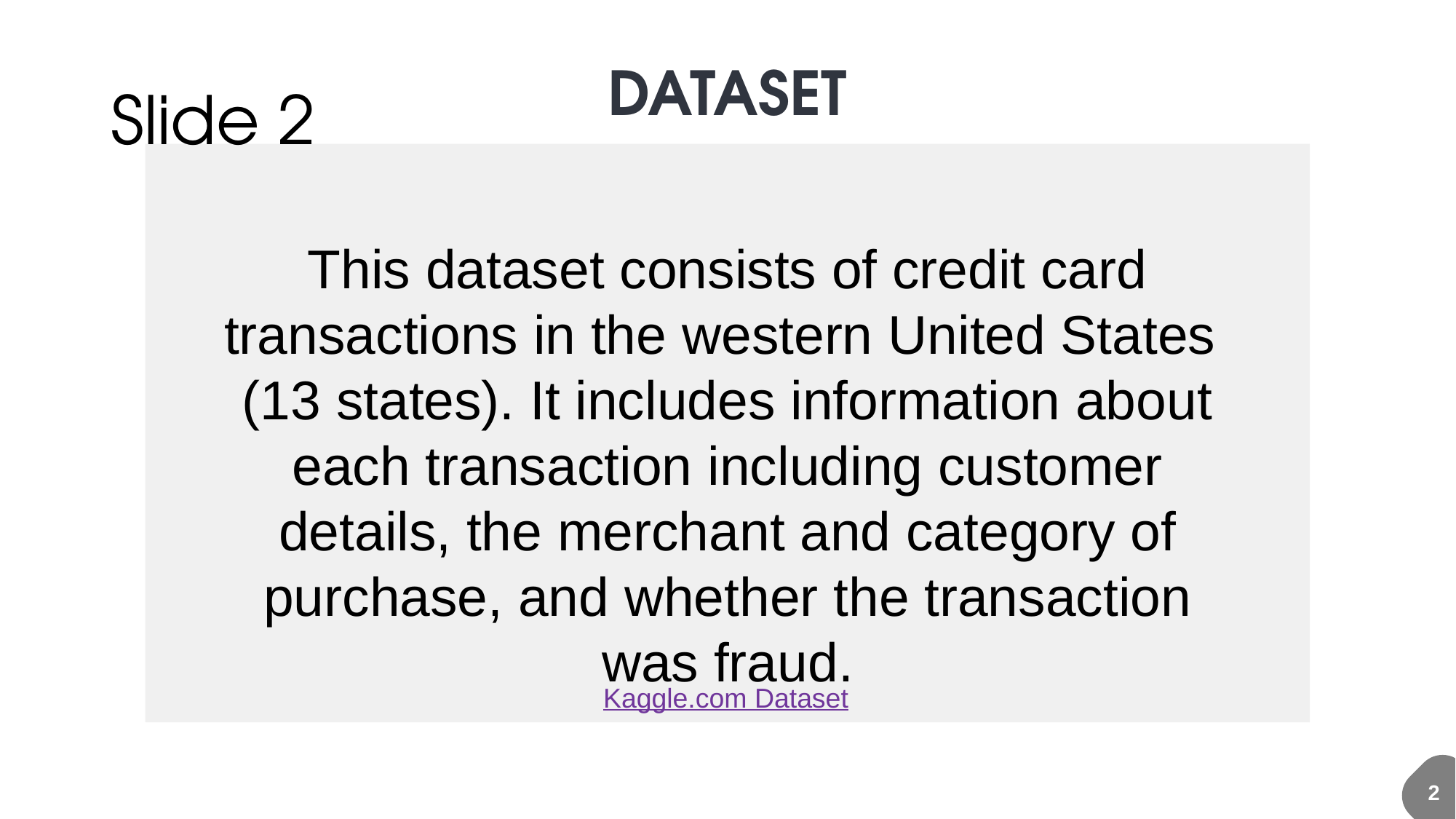

# Slide 2
DATASET

This dataset consists of credit card transactions in the western United States
(13 states). It includes information about each transaction including customer details, the merchant and category of purchase, and whether the transaction was fraud.
Kaggle.com Dataset

2